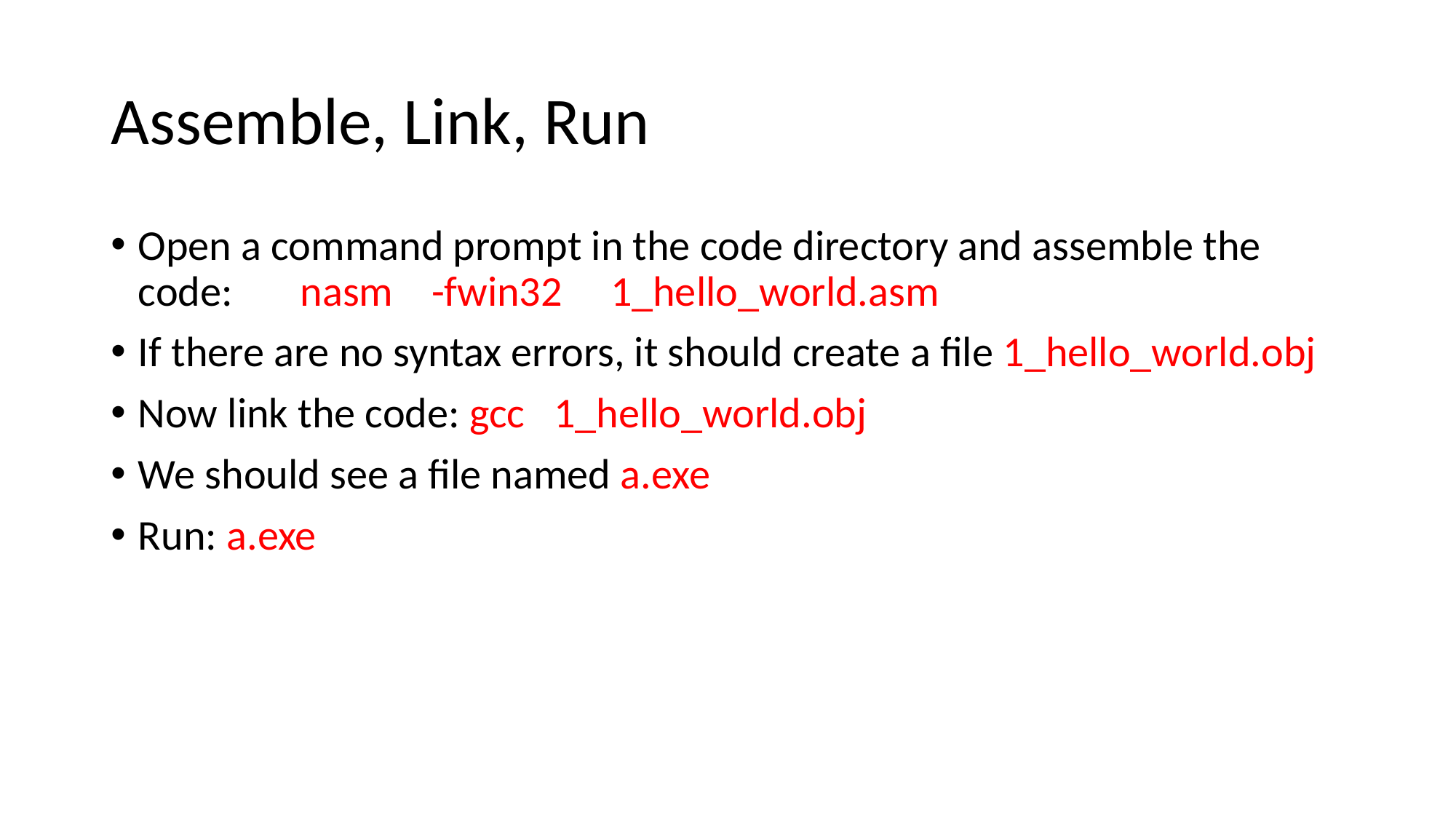

# Assemble, Link, Run
Open a command prompt in the code directory and assemble the code:       nasm    -fwin32     1_hello_world.asm
If there are no syntax errors, it should create a file 1_hello_world.obj
Now link the code: gcc   1_hello_world.obj
We should see a file named a.exe
Run: a.exe